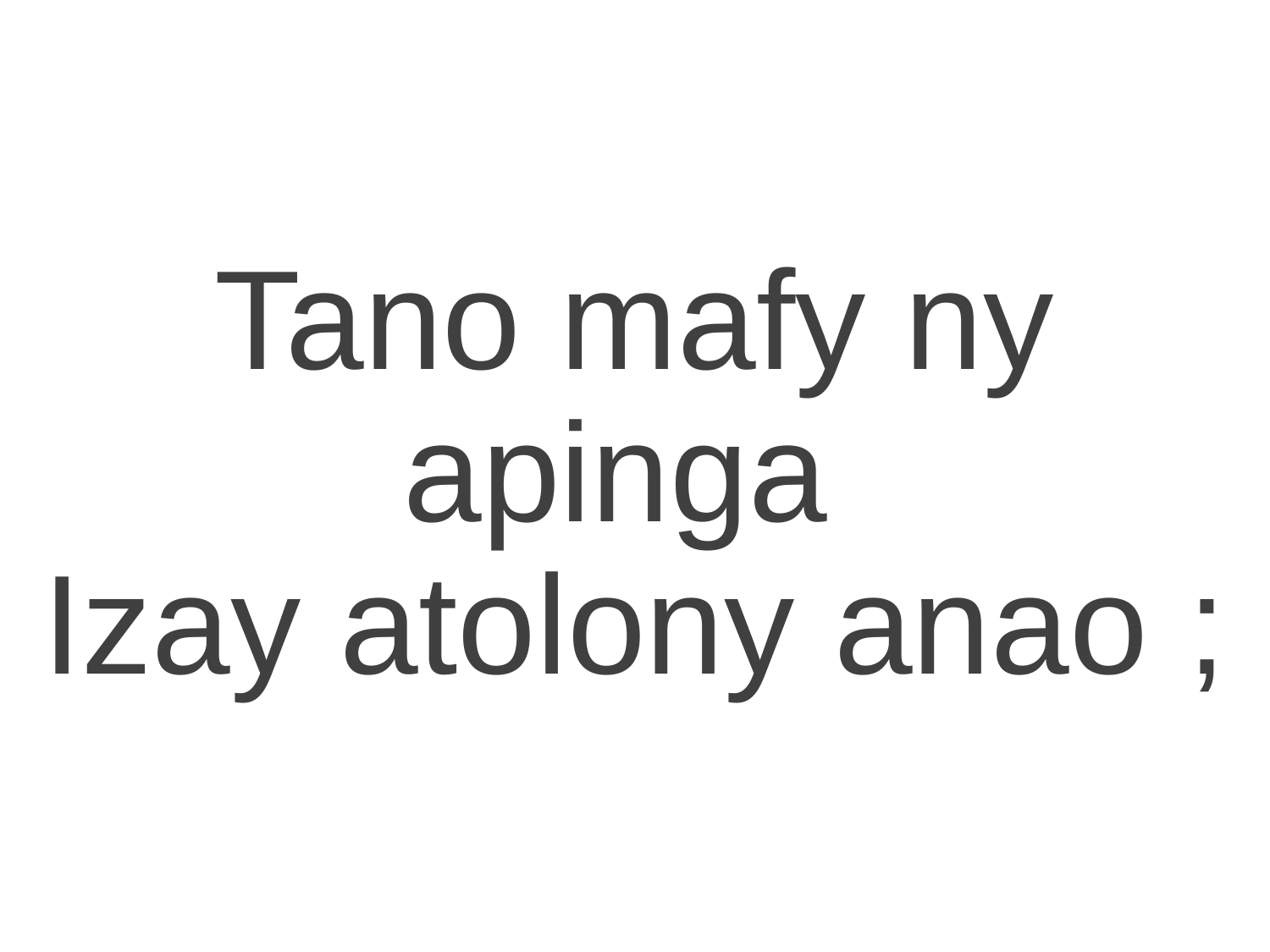

Tano mafy ny apinga
Izay atolony anao ;